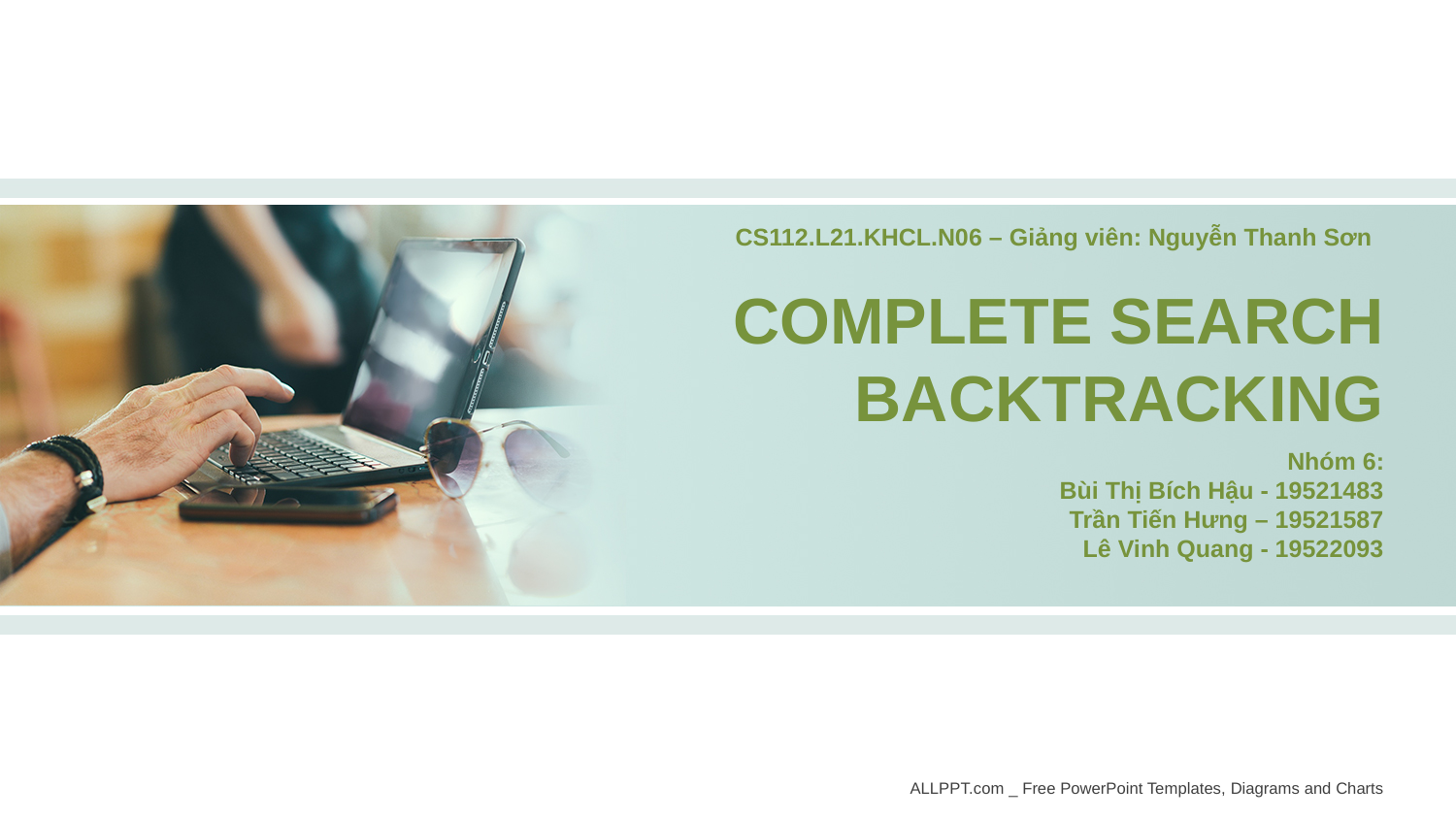

CS112.L21.KHCL.N06 – Giảng viên: Nguyễn Thanh Sơn
COMPLETE SEARCH BACKTRACKING
Nhóm 6:
Bùi Thị Bích Hậu - 19521483
Trần Tiến Hưng – 19521587
Lê Vinh Quang - 19522093
ALLPPT.com _ Free PowerPoint Templates, Diagrams and Charts